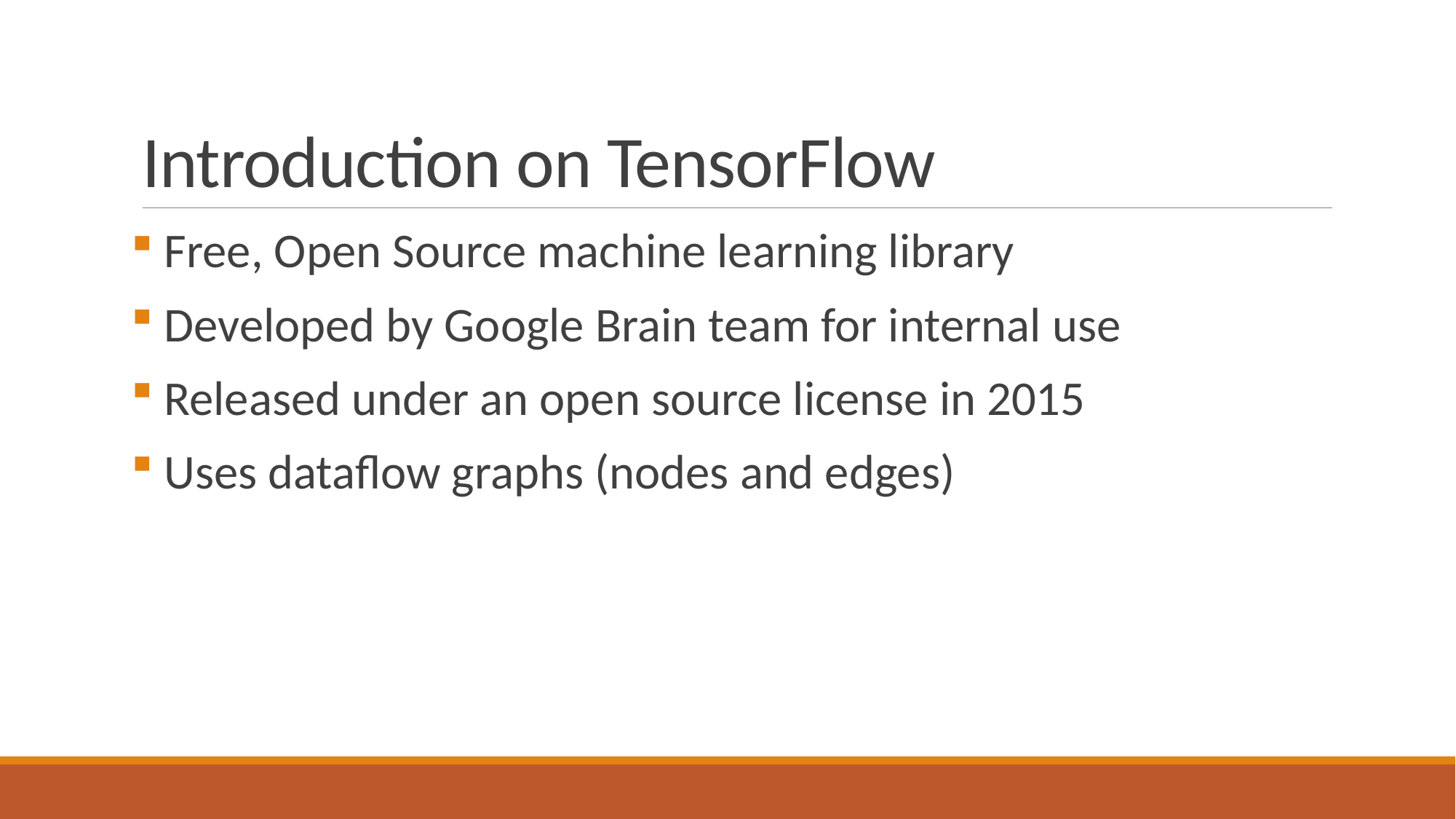

# Introduction on TensorFlow
 Free, Open Source machine learning library
 Developed by Google Brain team for internal use
 Released under an open source license in 2015
 Uses dataflow graphs (nodes and edges)